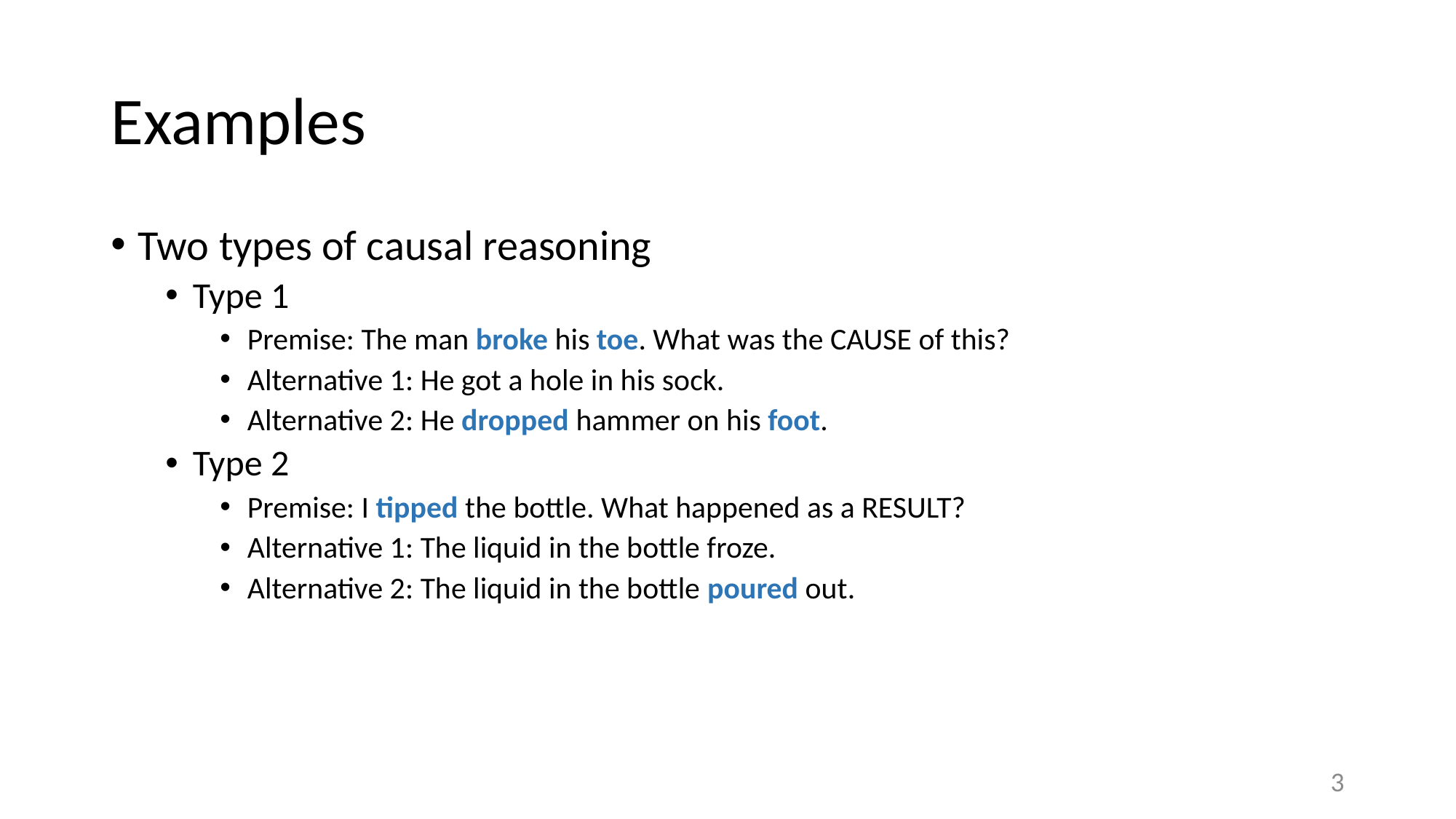

# Examples
Two types of causal reasoning
Type 1
Premise: The man broke his toe. What was the CAUSE of this?
Alternative 1: He got a hole in his sock.
Alternative 2: He dropped hammer on his foot.
Type 2
Premise: I tipped the bottle. What happened as a RESULT?
Alternative 1: The liquid in the bottle froze.
Alternative 2: The liquid in the bottle poured out.
3